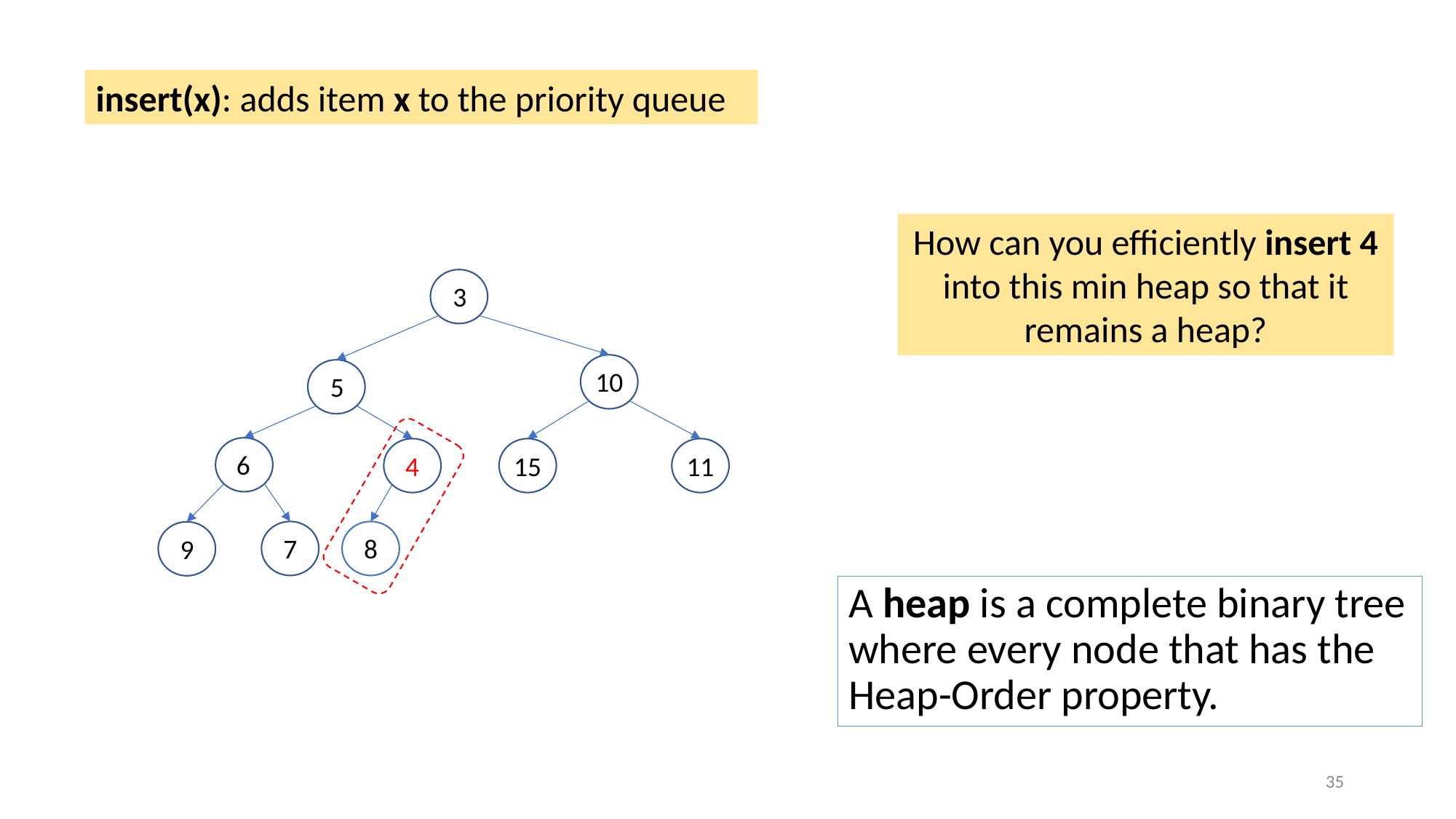

insert(x): adds item x to the priority queue
How can you efficiently insert 4 into this min heap so that it remains a heap?

3

10

5

6

4

15

11

7

8

9
A heap is a complete binary tree where every node that has the
Heap-Order property.
35